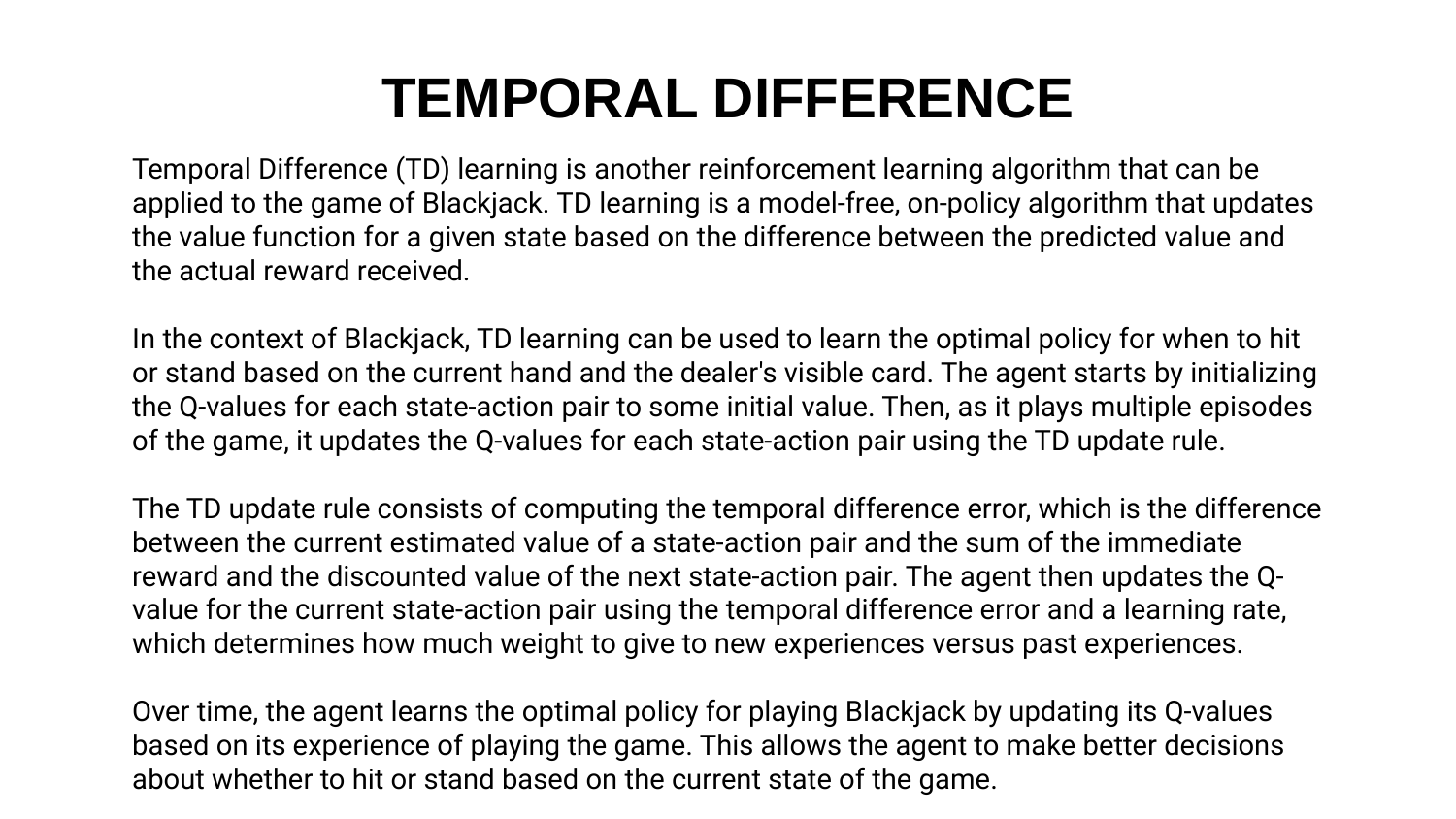

# TEMPORAL DIFFERENCE
Temporal Difference (TD) learning is another reinforcement learning algorithm that can be applied to the game of Blackjack. TD learning is a model-free, on-policy algorithm that updates the value function for a given state based on the difference between the predicted value and the actual reward received.

In the context of Blackjack, TD learning can be used to learn the optimal policy for when to hit or stand based on the current hand and the dealer's visible card. The agent starts by initializing the Q-values for each state-action pair to some initial value. Then, as it plays multiple episodes of the game, it updates the Q-values for each state-action pair using the TD update rule.

The TD update rule consists of computing the temporal difference error, which is the difference between the current estimated value of a state-action pair and the sum of the immediate reward and the discounted value of the next state-action pair. The agent then updates the Q-value for the current state-action pair using the temporal difference error and a learning rate, which determines how much weight to give to new experiences versus past experiences.

Over time, the agent learns the optimal policy for playing Blackjack by updating its Q-values based on its experience of playing the game. This allows the agent to make better decisions about whether to hit or stand based on the current state of the game.